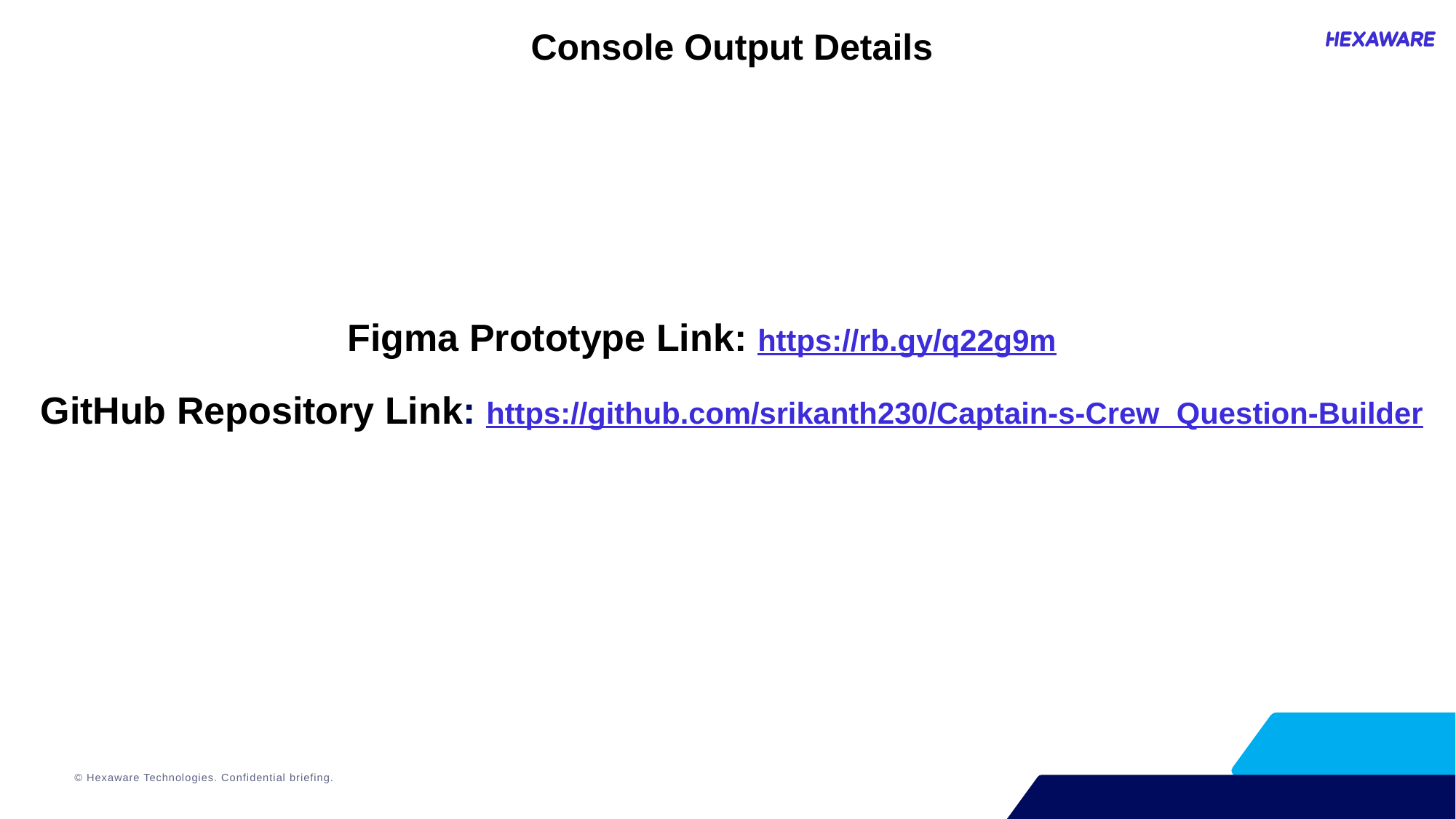

Console Output Details
Figma Prototype Link: https://rb.gy/q22g9m
GitHub Repository Link: https://github.com/srikanth230/Captain-s-Crew_Question-Builder